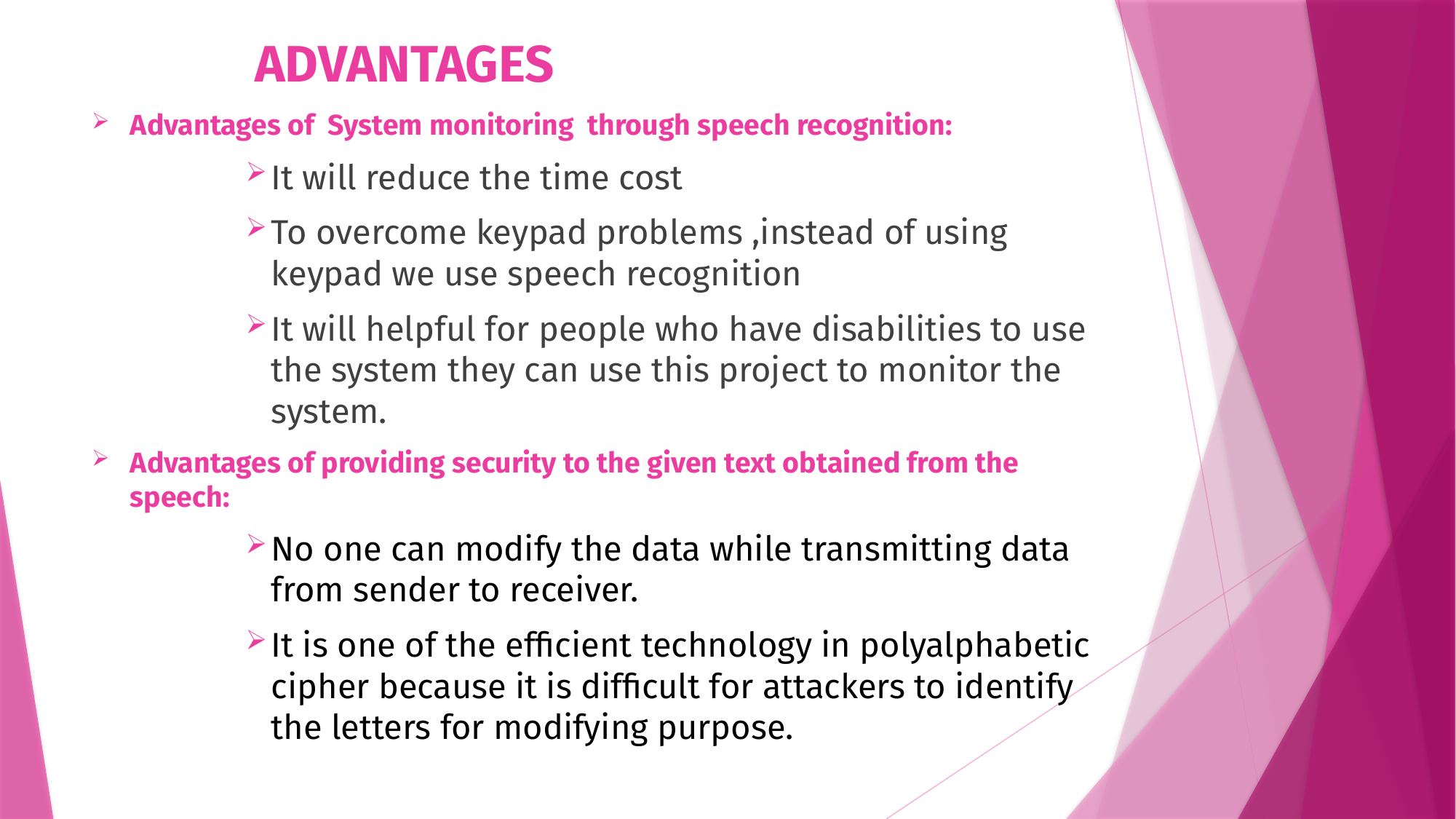

ADVANTAGES
Advantages of  System monitoring  through speech recognition:
It will reduce the time cost
To overcome keypad problems ,instead of using keypad we use speech recognition
It will helpful for people who have disabilities to use the system they can use this project to monitor the system.
Advantages of providing security to the given text obtained from the speech:
No one can modify the data while transmitting data from sender to receiver.
It is one of the efficient technology in polyalphabetic cipher because it is difficult for attackers to identify the letters for modifying purpose.

#